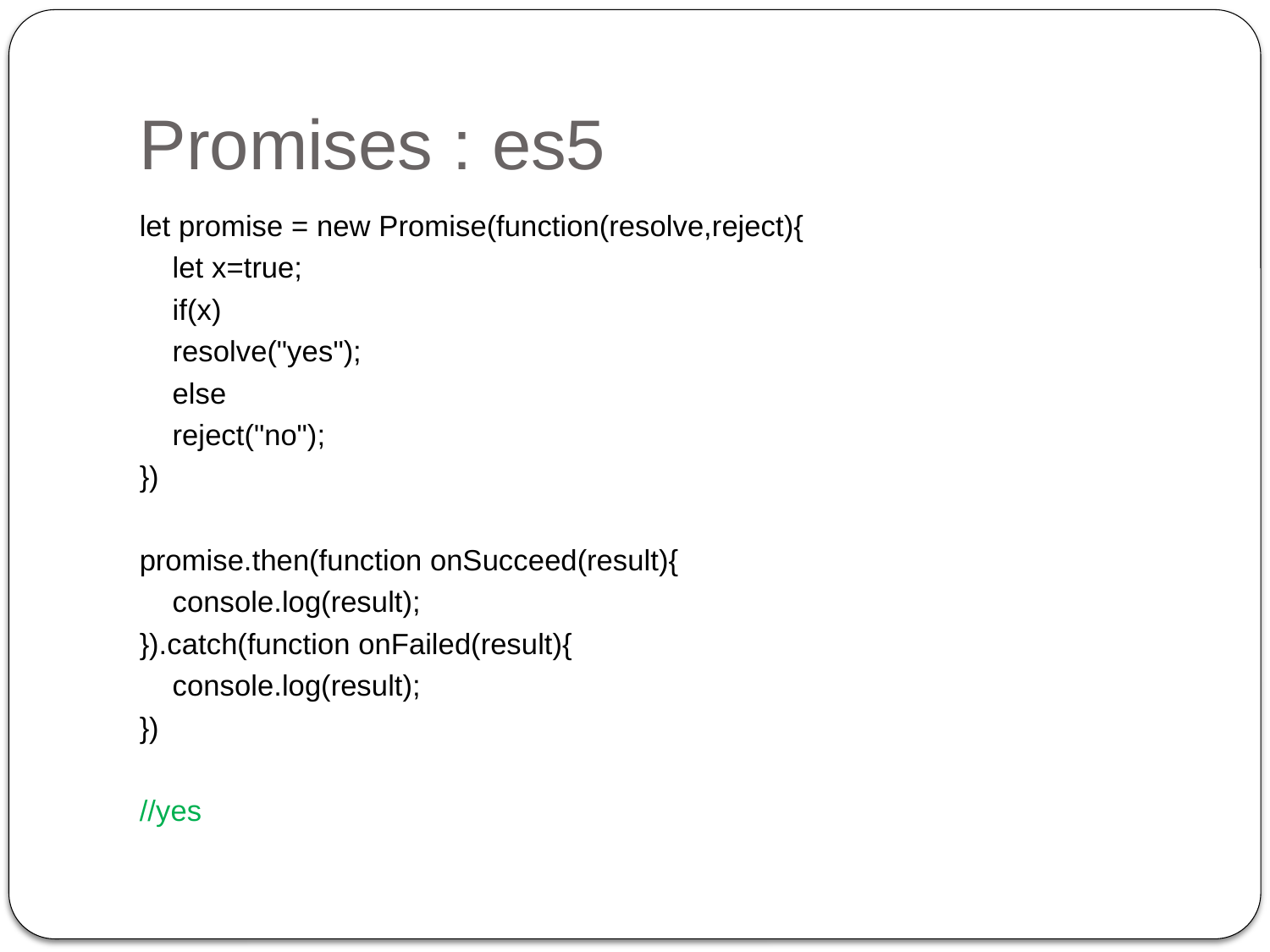

# Promises : es5
let promise = new Promise(function(resolve,reject){
    let x=true;
    if(x)
    resolve("yes");
    else
    reject("no");
})

promise.then(function onSucceed(result){
    console.log(result);
}).catch(function onFailed(result){
    console.log(result);
})

//yes